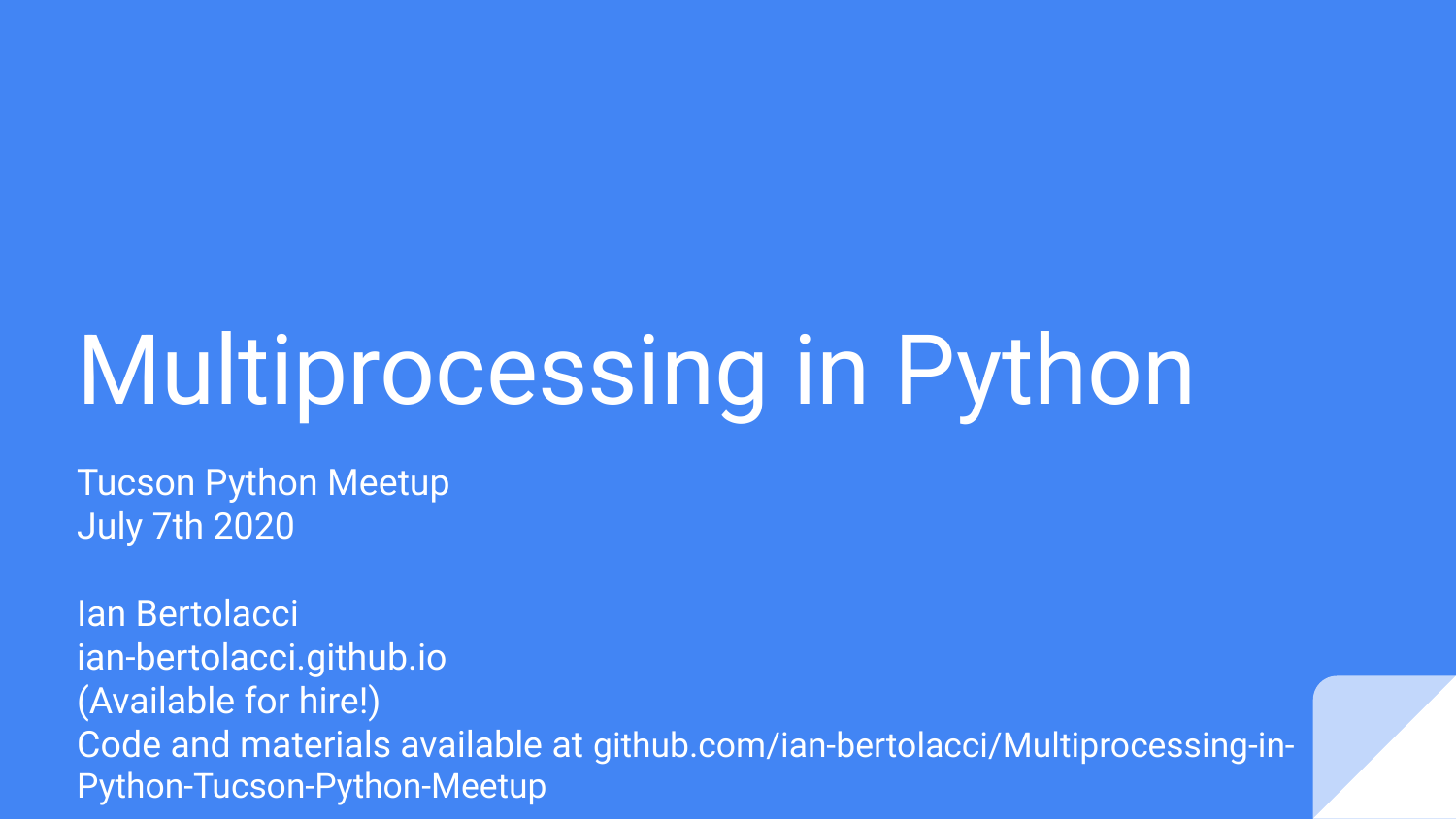

# Multiprocessing in Python
Tucson Python Meetup
July 7th 2020

Ian Bertolacci
ian-bertolacci.github.io
(Available for hire!)
Code and materials available at github.com/ian-bertolacci/Multiprocessing-in-Python-Tucson-Python-Meetup